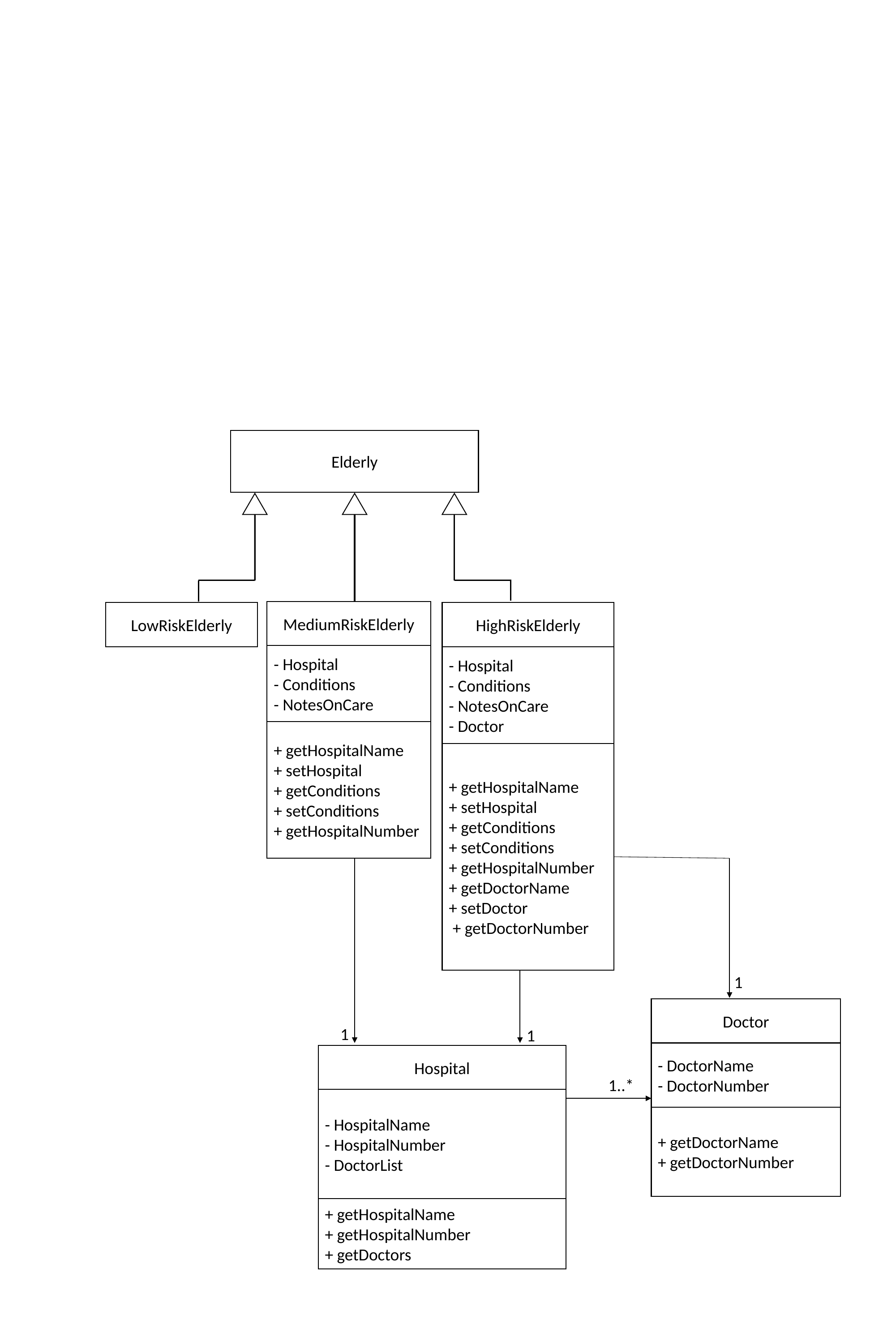

Elderly

MediumRiskElderly
HighRiskElderly
LowRiskElderly
- Hospital
- Conditions
- NotesOnCare
- Hospital
- Conditions
- NotesOnCare
- Doctor
+ getHospitalName
+ setHospital
+ getConditions
+ setConditions
+ getHospitalNumber
+ getHospitalName
+ setHospital
+ getConditions
+ setConditions
+ getHospitalNumber
+ getDoctorName
+ setDoctor
 + getDoctorNumber
1
Doctor
1
1
- DoctorName
- DoctorNumber
Hospital
1..*
- HospitalName
- HospitalNumber
- DoctorList
+ getDoctorName
+ getDoctorNumber
+ getHospitalName
+ getHospitalNumber
+ getDoctors